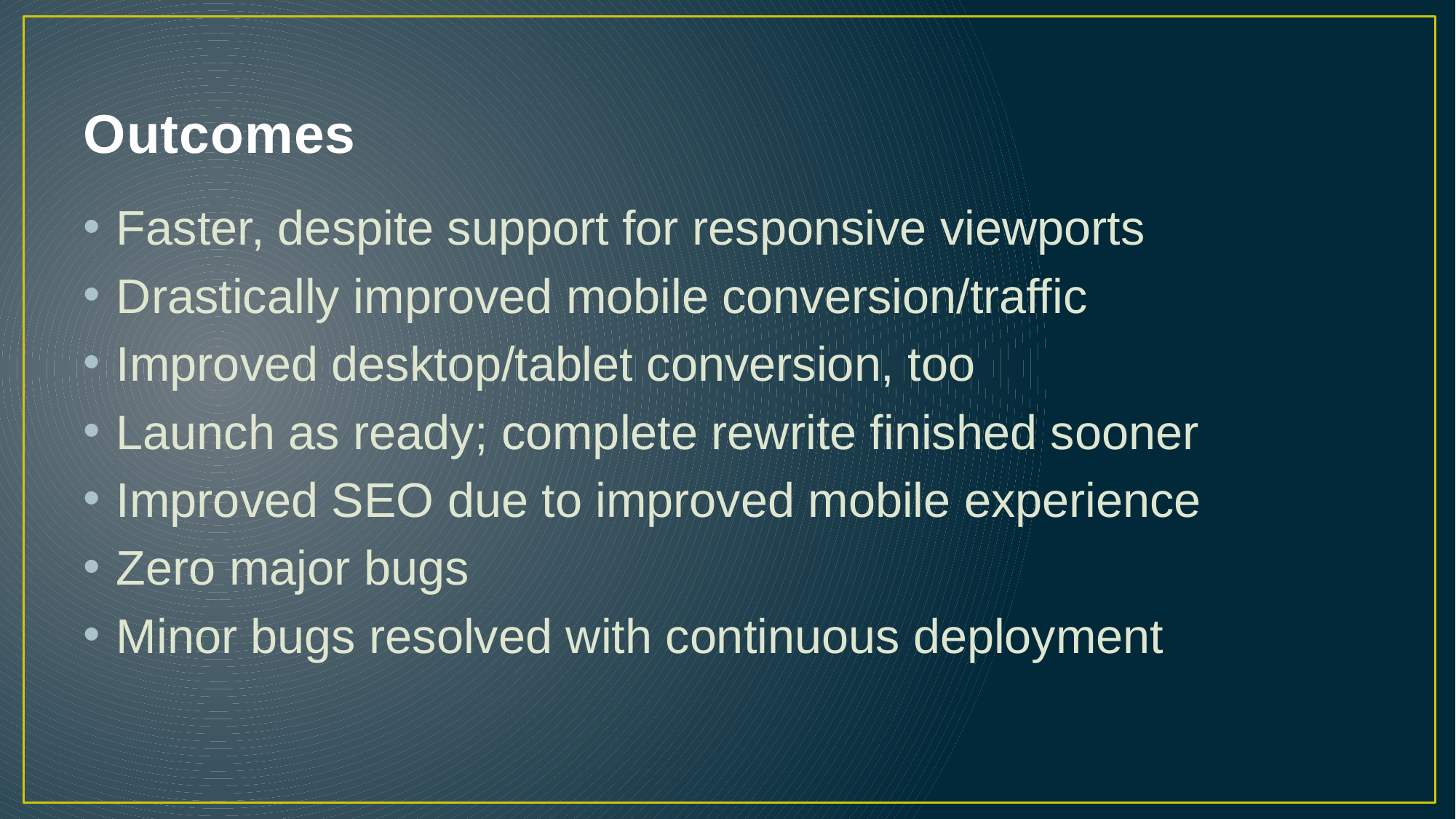

# Outcomes
Faster, despite support for responsive viewports
Drastically improved mobile conversion/traffic
Improved desktop/tablet conversion, too
Launch as ready; complete rewrite finished sooner
Improved SEO due to improved mobile experience
Zero major bugs
Minor bugs resolved with continuous deployment